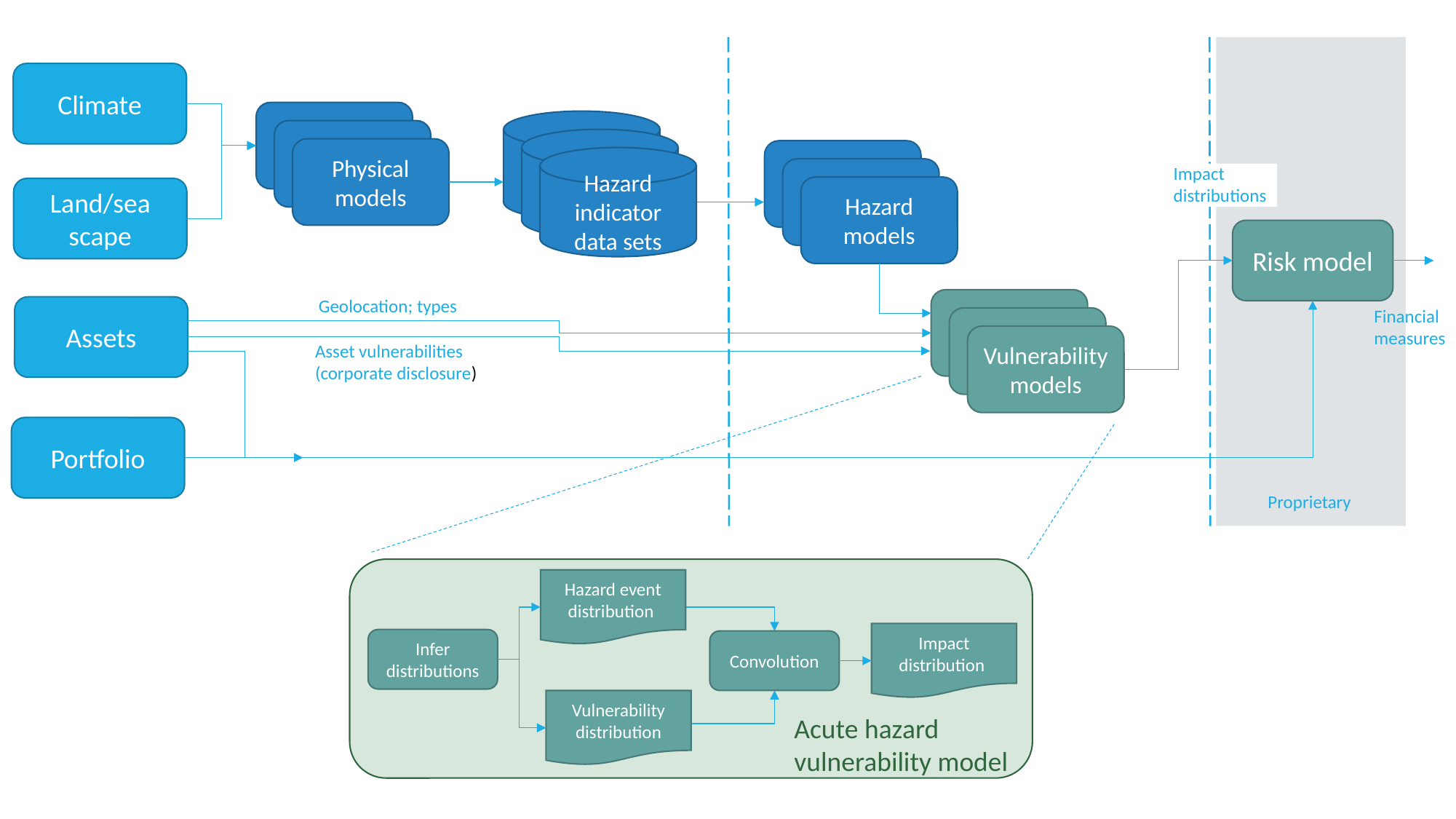

Climate
Hazard models
Hazard models
Physical models
Hazard data sets
Hazard data sets

Hazard models
Hazard indicator data sets
Impact distributions

Land/sea scape
Risk model
Geolocation; types

Vulnerability models
Assets
Financial measures
Asset vulnerabilities (corporate disclosure)
Portfolio
Proprietary

Hazard event distribution
Impact distribution
Infer distributions
Convolution
Vulnerability distribution
Acute hazard vulnerability model